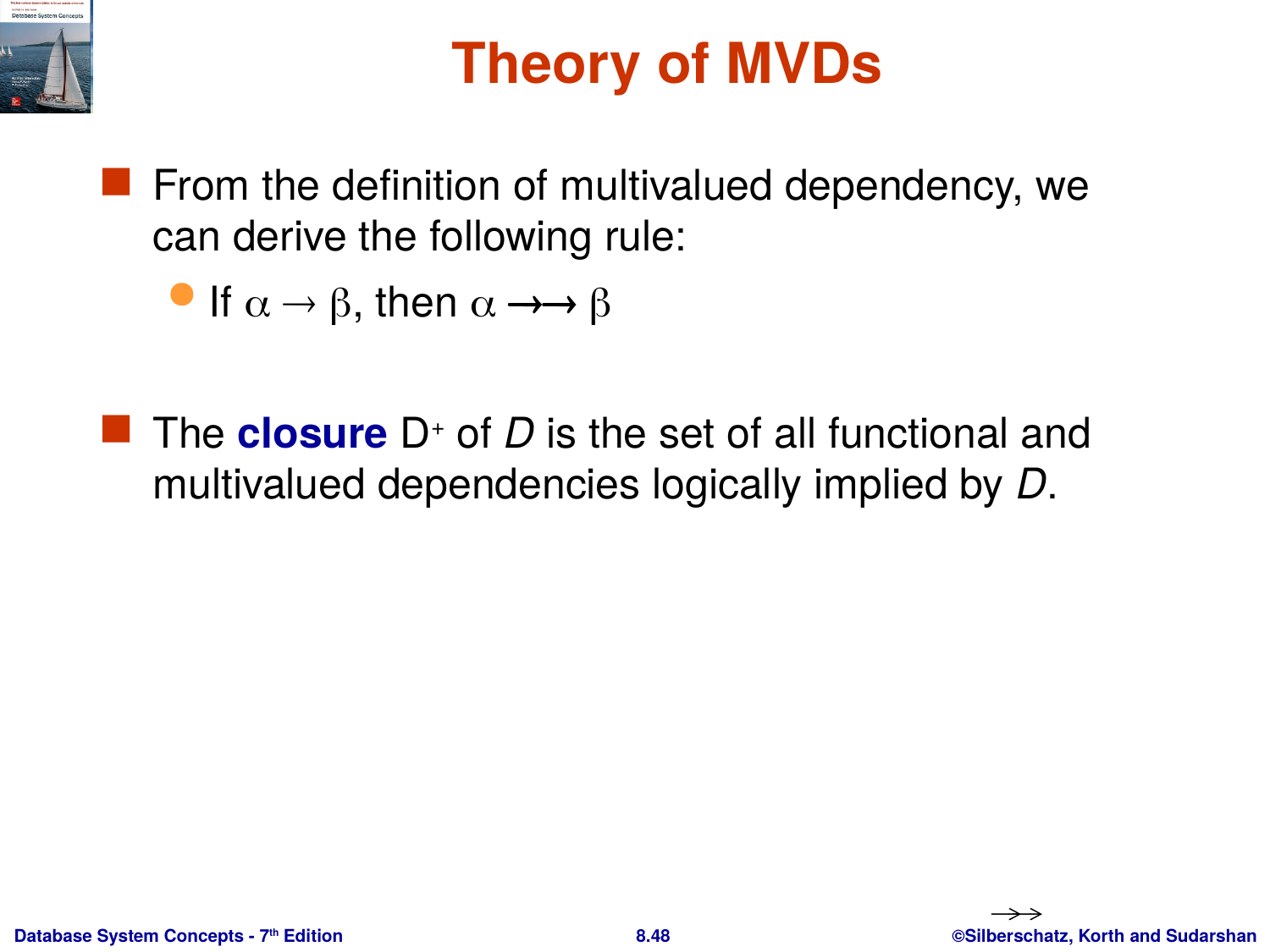

# Theory of MVDs
From the definition of multivalued dependency, we can derive the following rule:
If α → β, then α →→ β

The closure D+ of D is the set of all functional and multivalued dependencies logically implied by D.